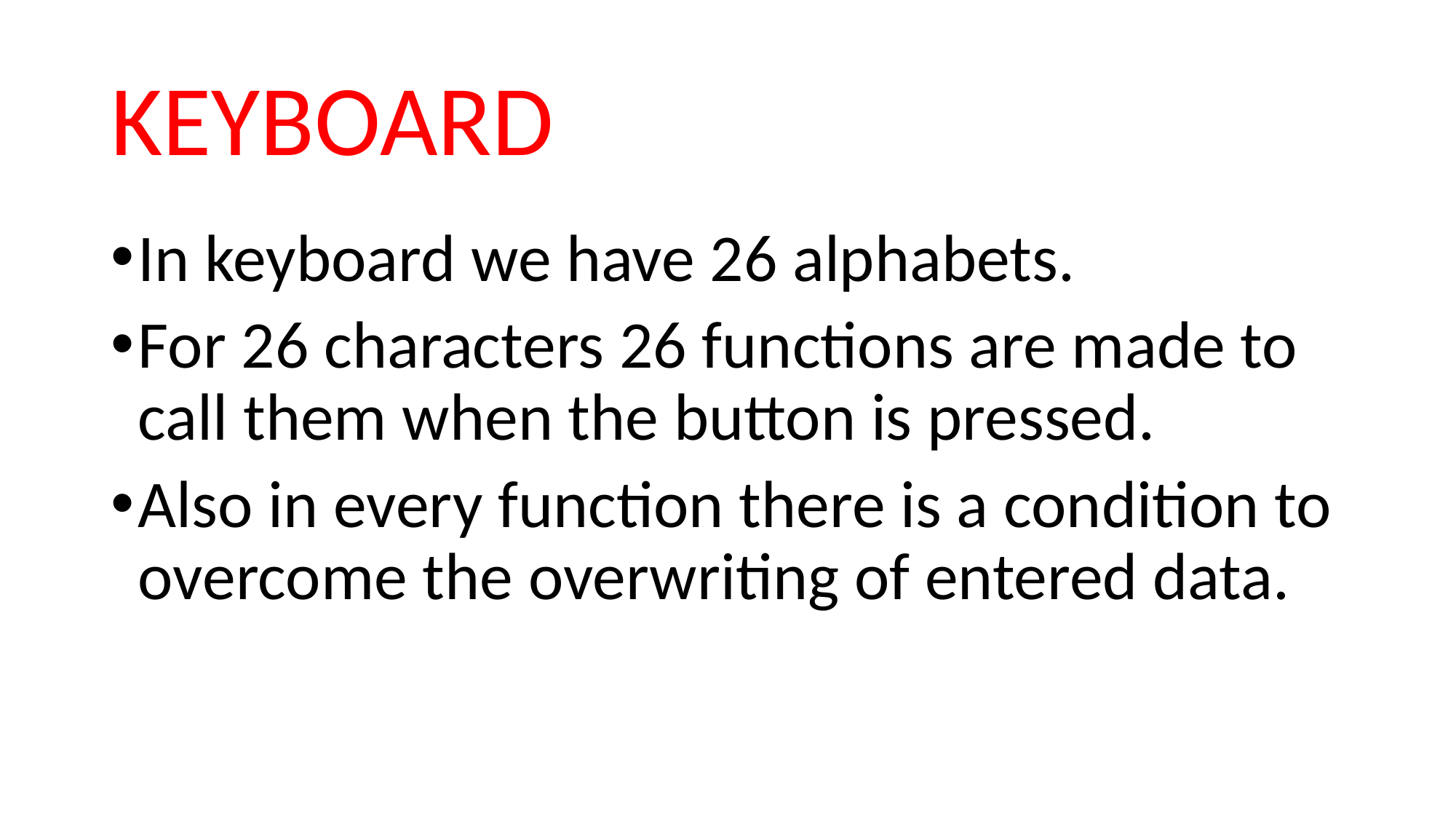

# KEYBOARD
In keyboard we have 26 alphabets.
For 26 characters 26 functions are made to call them when the button is pressed.
Also in every function there is a condition to overcome the overwriting of entered data.